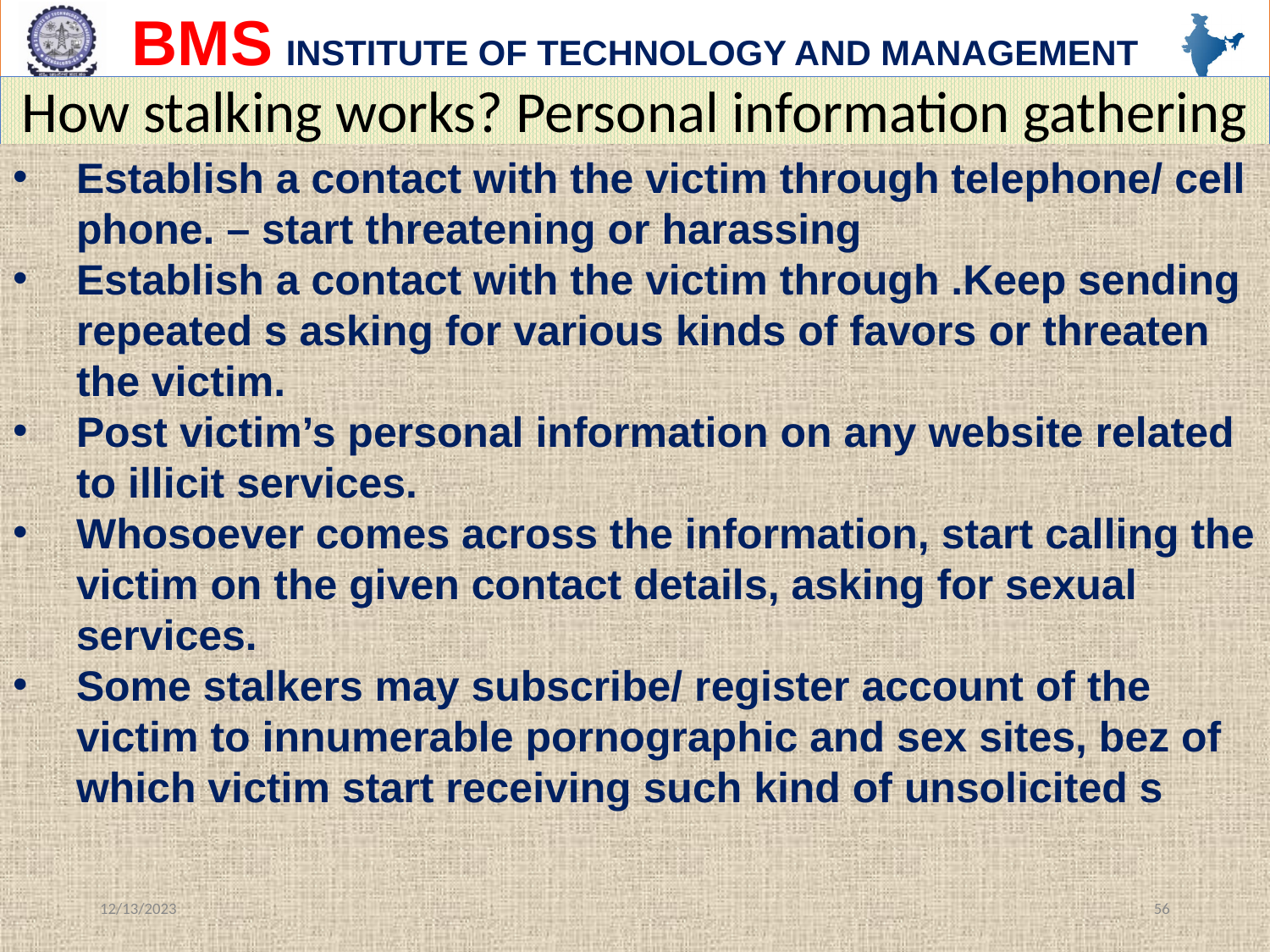

# How stalking works? Personal information gathering about the victim.
Establish a contact with the victim through telephone/ cell phone. – start threatening or harassing
Establish a contact with the victim through .Keep sending repeated s asking for various kinds of favors or threaten the victim.
Post victim’s personal information on any website related to illicit services.
Whosoever comes across the information, start calling the victim on the given contact details, asking for sexual services.
Some stalkers may subscribe/ register account of the victim to innumerable pornographic and sex sites, bez of which victim start receiving such kind of unsolicited s
12/13/2023
56